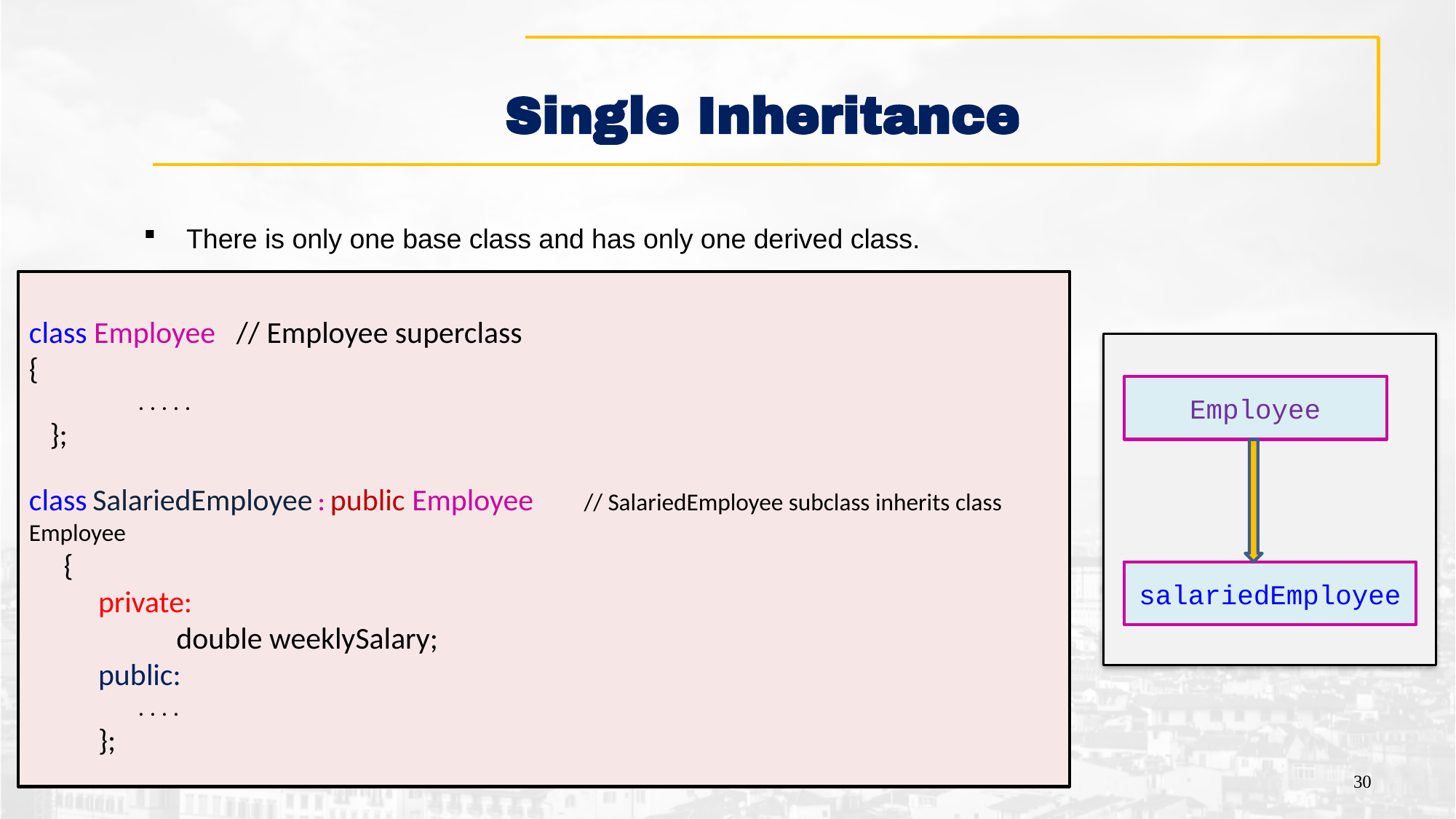

# Single Inheritance
There is only one base class and has only one derived class.

class Employee   // Employee superclass
{
	. . . . .
   };

class SalariedEmployee : public Employee         // SalariedEmployee subclass inherits class Employee
     {
          private:
          	       double weeklySalary;
          public:
	. . . .
          };

Employee

salariedEmployee
30